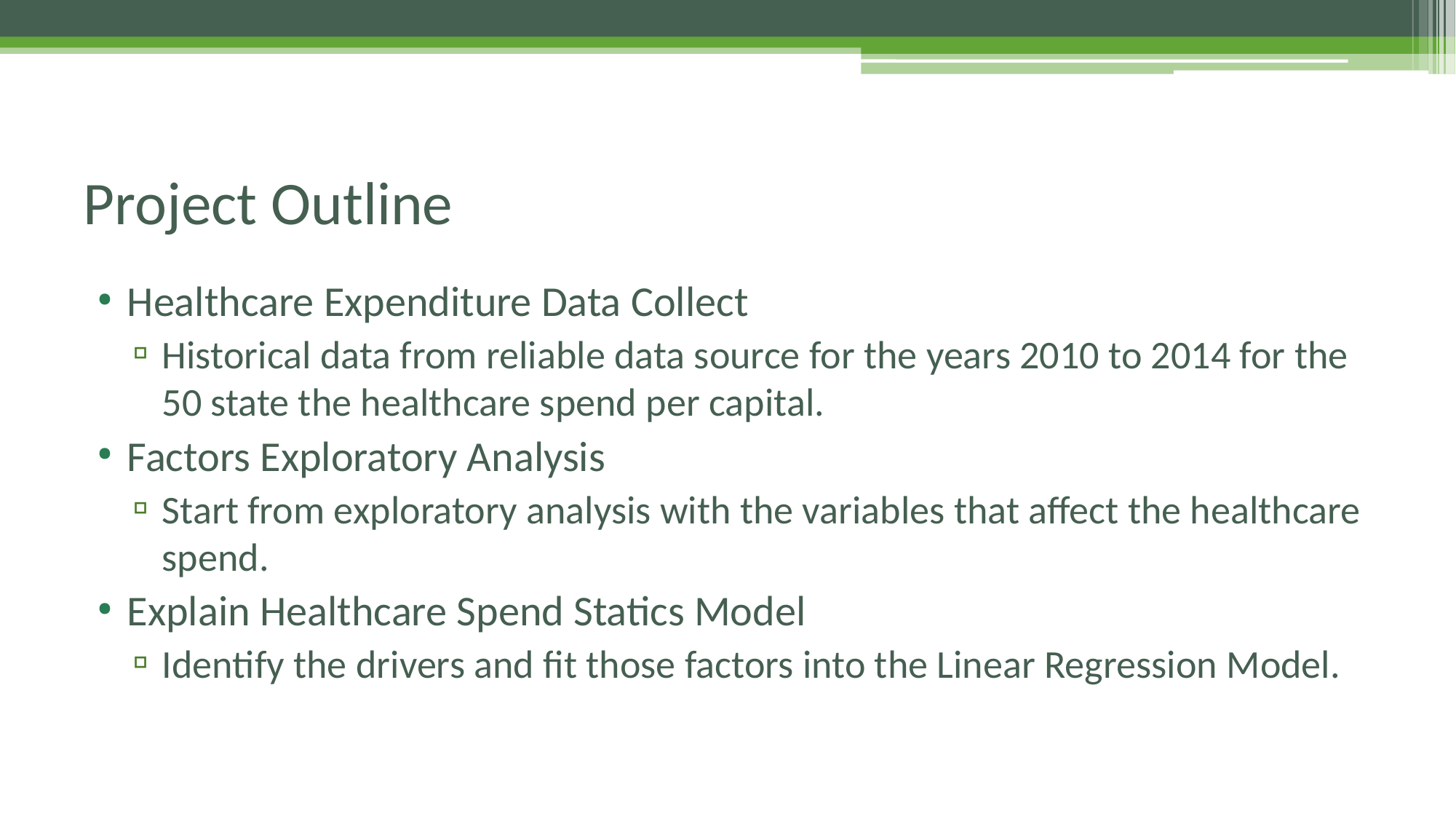

# Project Outline
Healthcare Expenditure Data Collect
Historical data from reliable data source for the years 2010 to 2014 for the 50 state the healthcare spend per capital.
Factors Exploratory Analysis
Start from exploratory analysis with the variables that affect the healthcare spend.
Explain Healthcare Spend Statics Model
Identify the drivers and fit those factors into the Linear Regression Model.